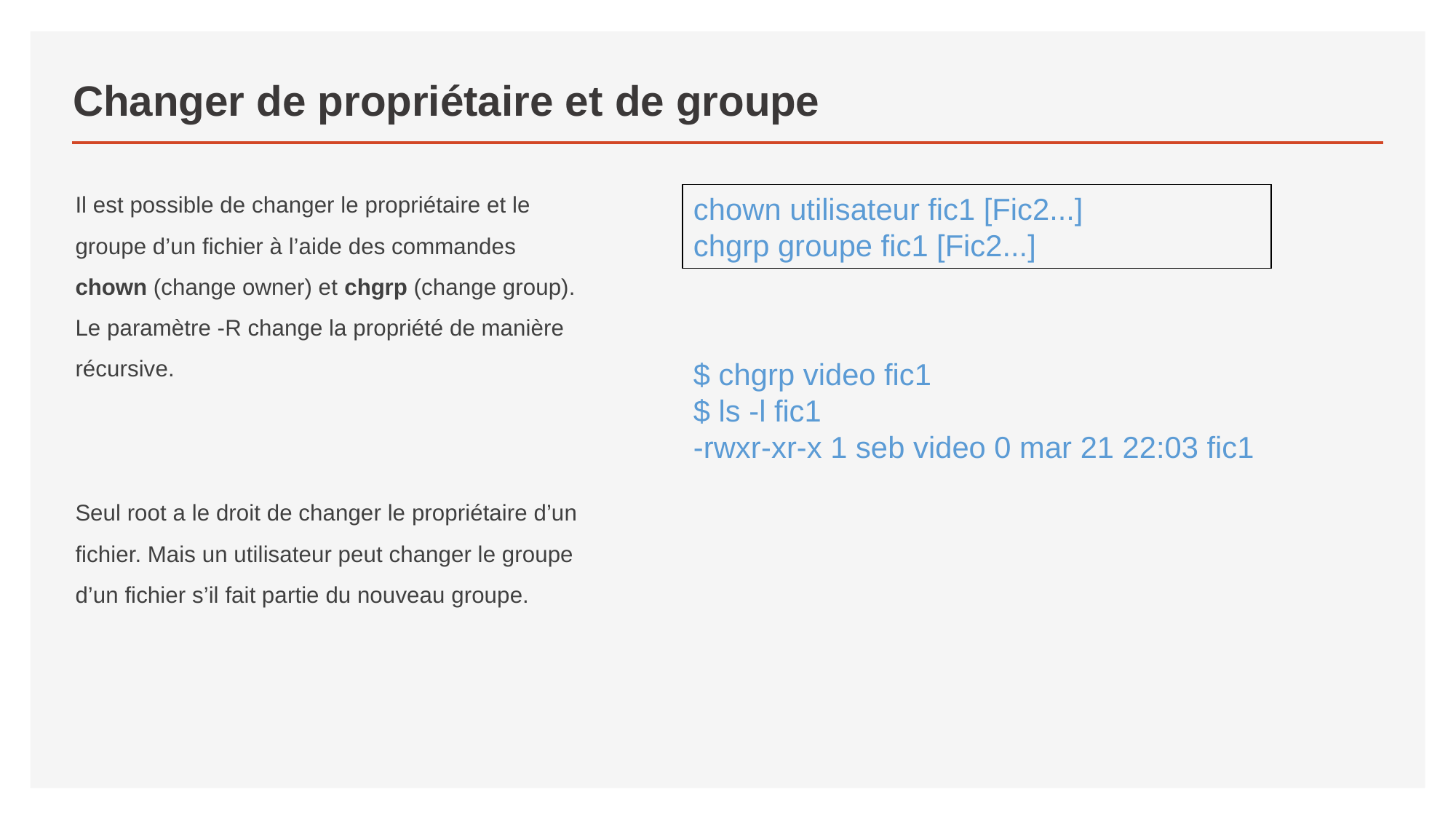

# Changer de propriétaire et de groupe
Il est possible de changer le propriétaire et le groupe d’un fichier à l’aide des commandes chown (change owner) et chgrp (change group). Le paramètre -R change la propriété de manière récursive.

Seul root a le droit de changer le propriétaire d’un fichier. Mais un utilisateur peut changer le groupe d’un fichier s’il fait partie du nouveau groupe.
chown utilisateur fic1 [Fic2...]
chgrp groupe fic1 [Fic2...]
$ chgrp video fic1
$ ls -l fic1
-rwxr-xr-x 1 seb video 0 mar 21 22:03 fic1